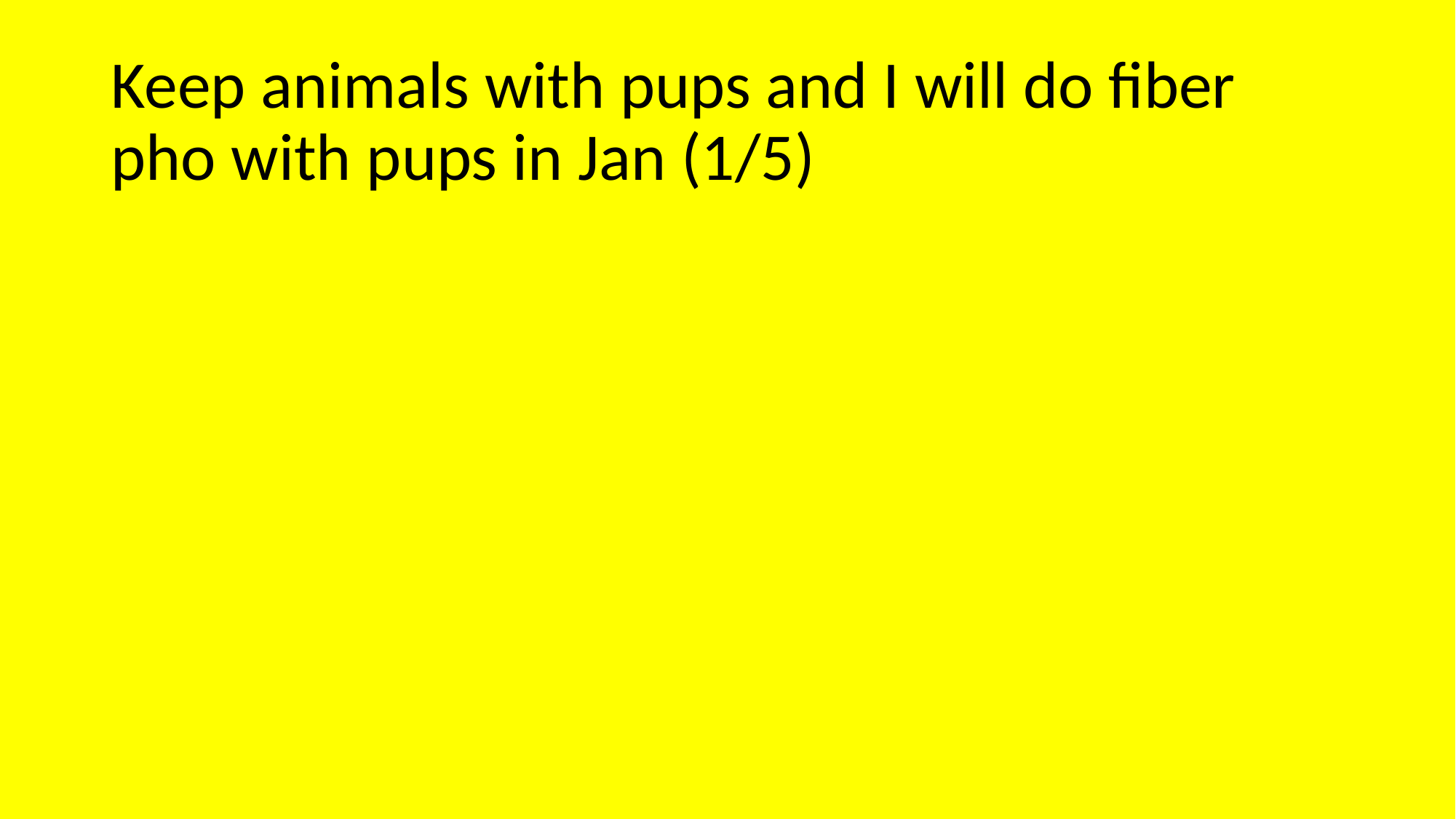

# Keep animals with pups and I will do fiber pho with pups in Jan (1/5)